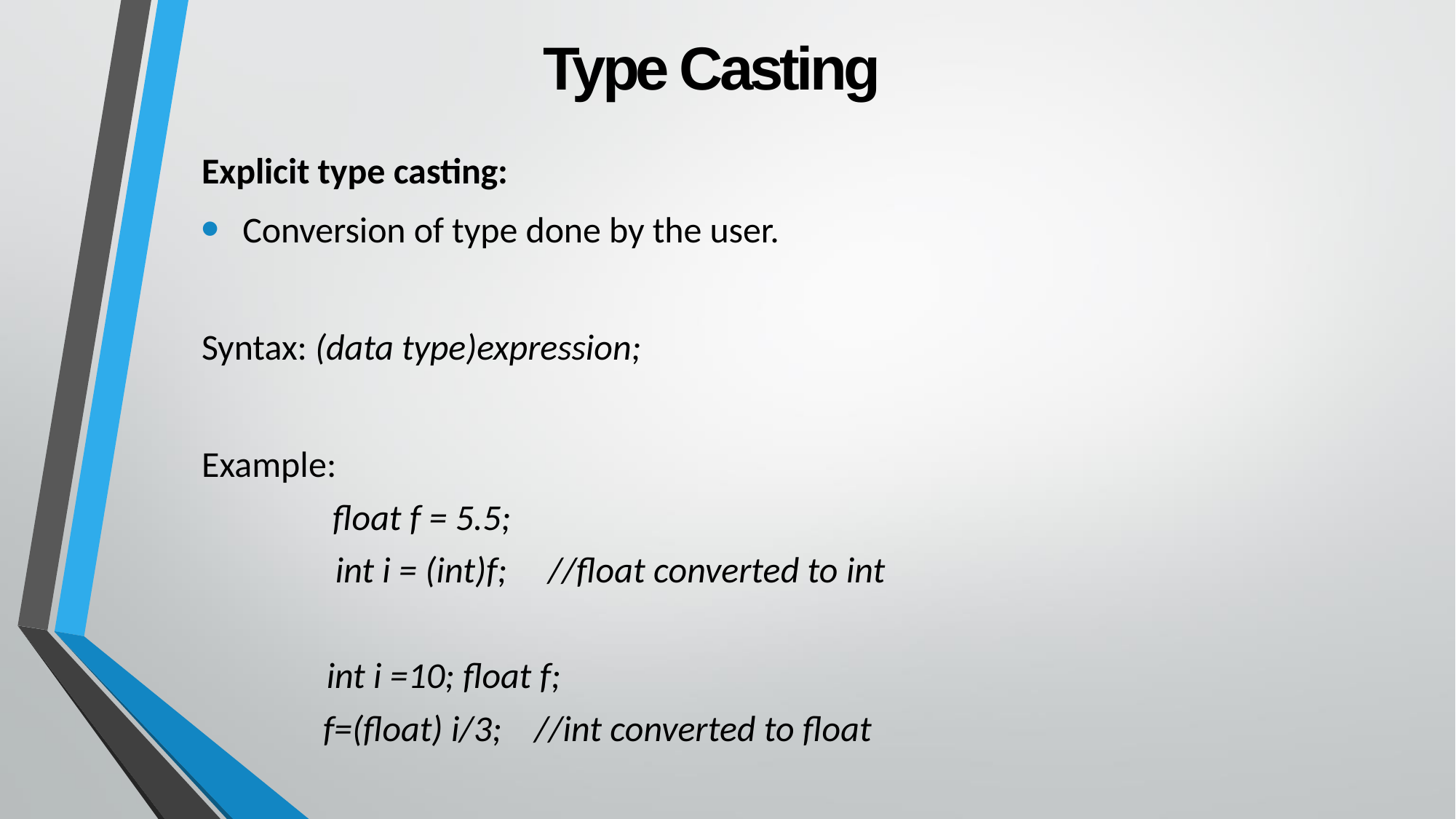

# Type Casting
Explicit type casting:
Conversion of type done by the user.

Syntax: (data type)expression;

Example:
                float f = 5.5;
		   int i = (int)f;     //float converted to int

	           int i =10; float f;
               f=(float) i/3;    //int converted to float